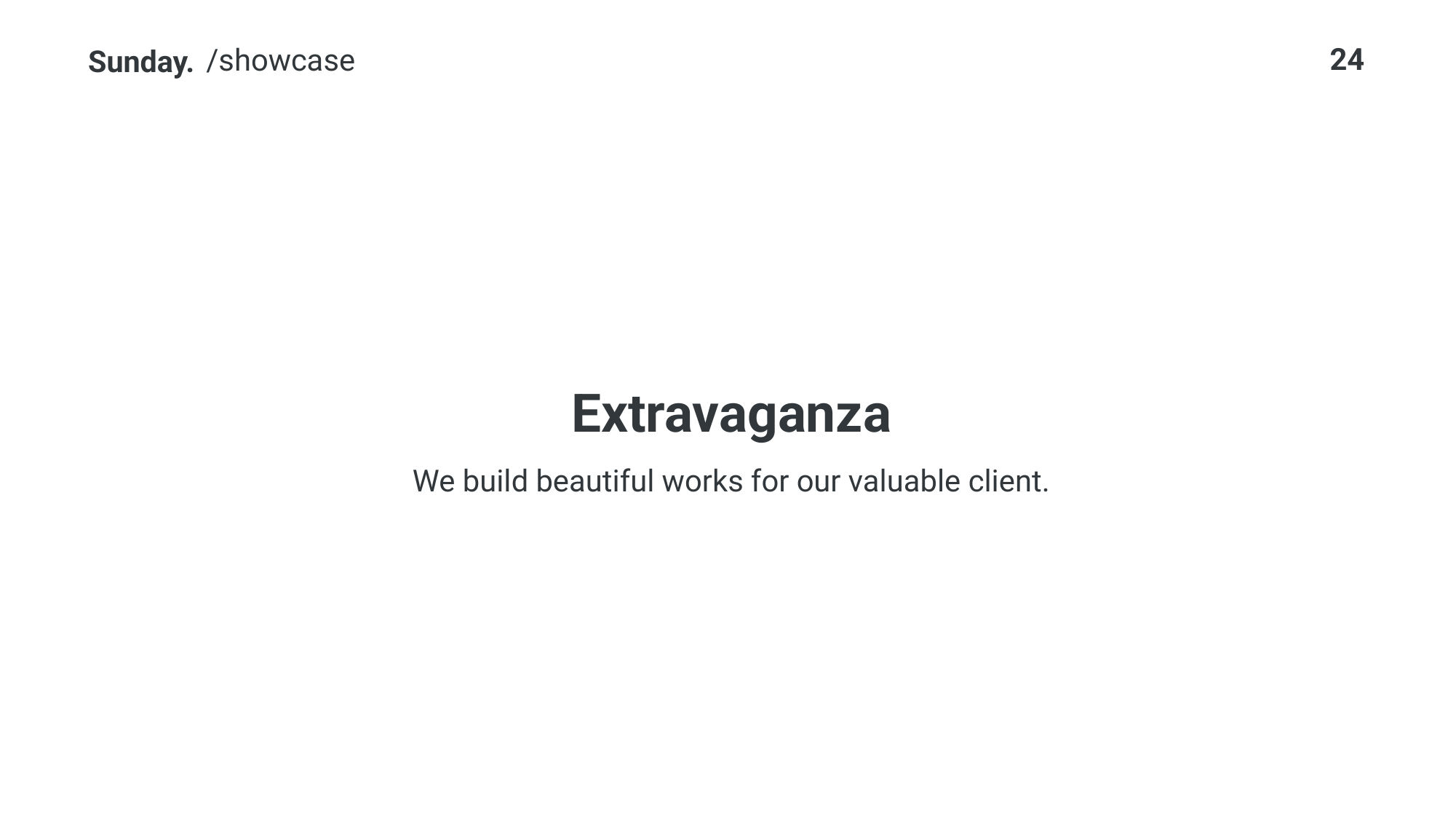

/showcase

WORK
2015

# Extravaganza
We build beautiful works for our valuable client.

bold.